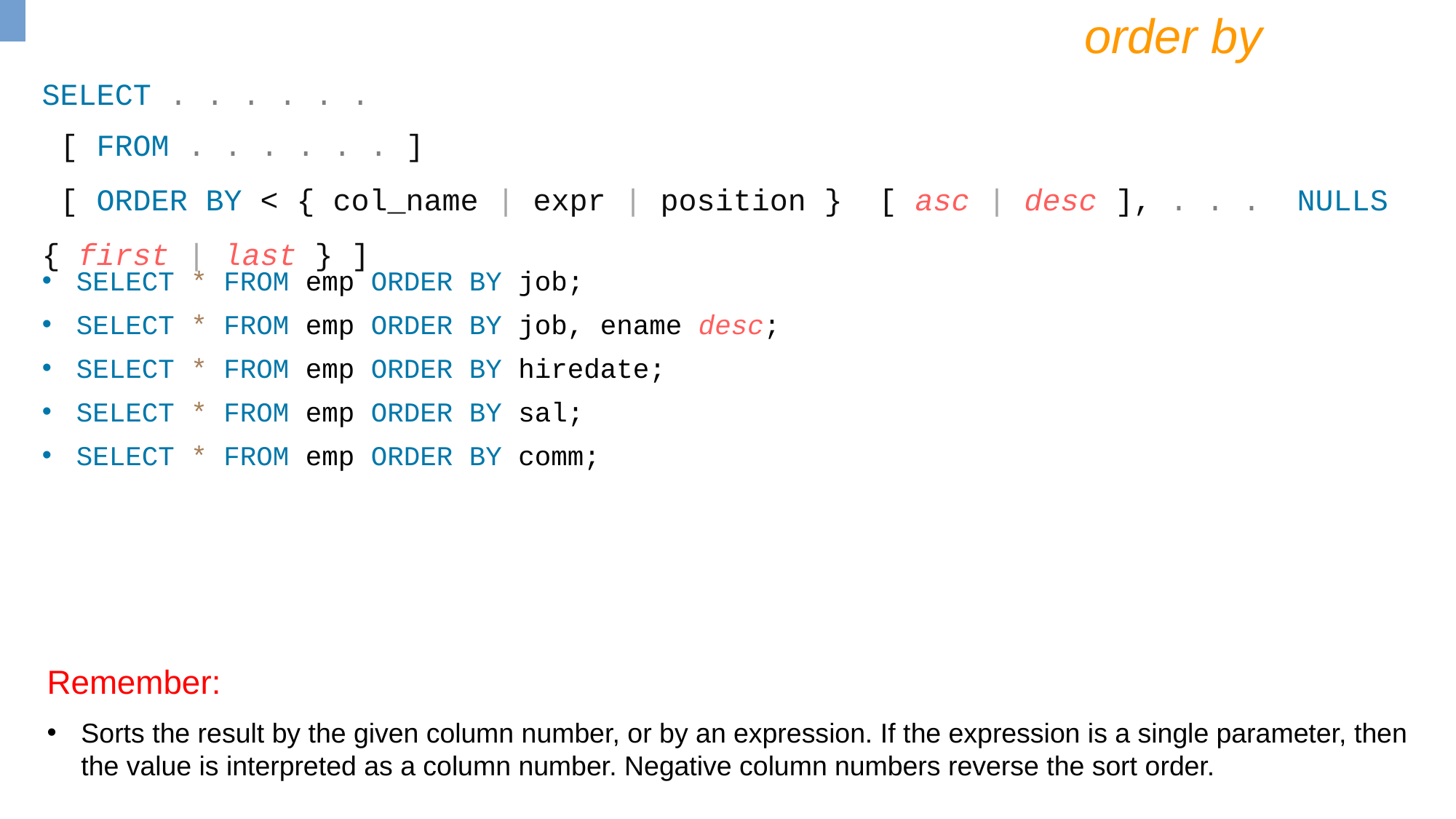

order by
SELECT . . . . . .

 [ FROM . . . . . . ]
 [ ORDER BY < { col_name | expr | position }  [ asc | desc ], . . .  NULLS { first | last } ]
SELECT * FROM emp ORDER BY job;

SELECT * FROM emp ORDER BY job, ename desc;

SELECT * FROM emp ORDER BY hiredate;

SELECT * FROM emp ORDER BY sal;

SELECT * FROM emp ORDER BY comm;
Remember:

Sorts the result by the given column number, or by an expression. If the expression is a single parameter, then the value is interpreted as a column number. Negative column numbers reverse the sort order.